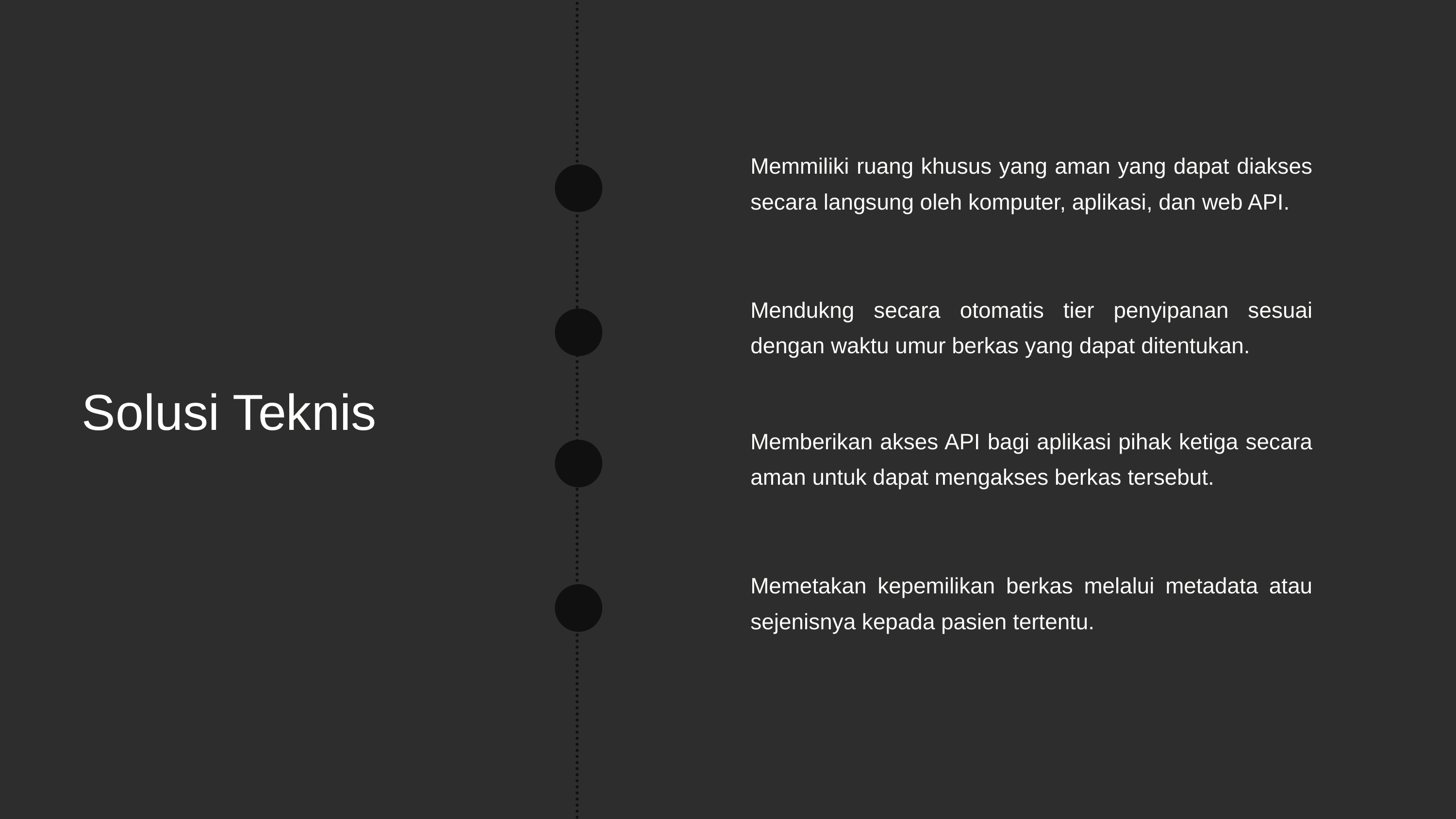

Memmiliki ruang khusus yang aman yang dapat diakses secara langsung oleh komputer, aplikasi, dan web API.

Mendukng secara otomatis tier penyipanan sesuai dengan waktu umur berkas yang dapat ditentukan.

Solusi Teknis

Memberikan akses API bagi aplikasi pihak ketiga secara aman untuk dapat mengakses berkas tersebut.

Memetakan kepemilikan berkas melalui metadata atau sejenisnya kepada pasien tertentu.